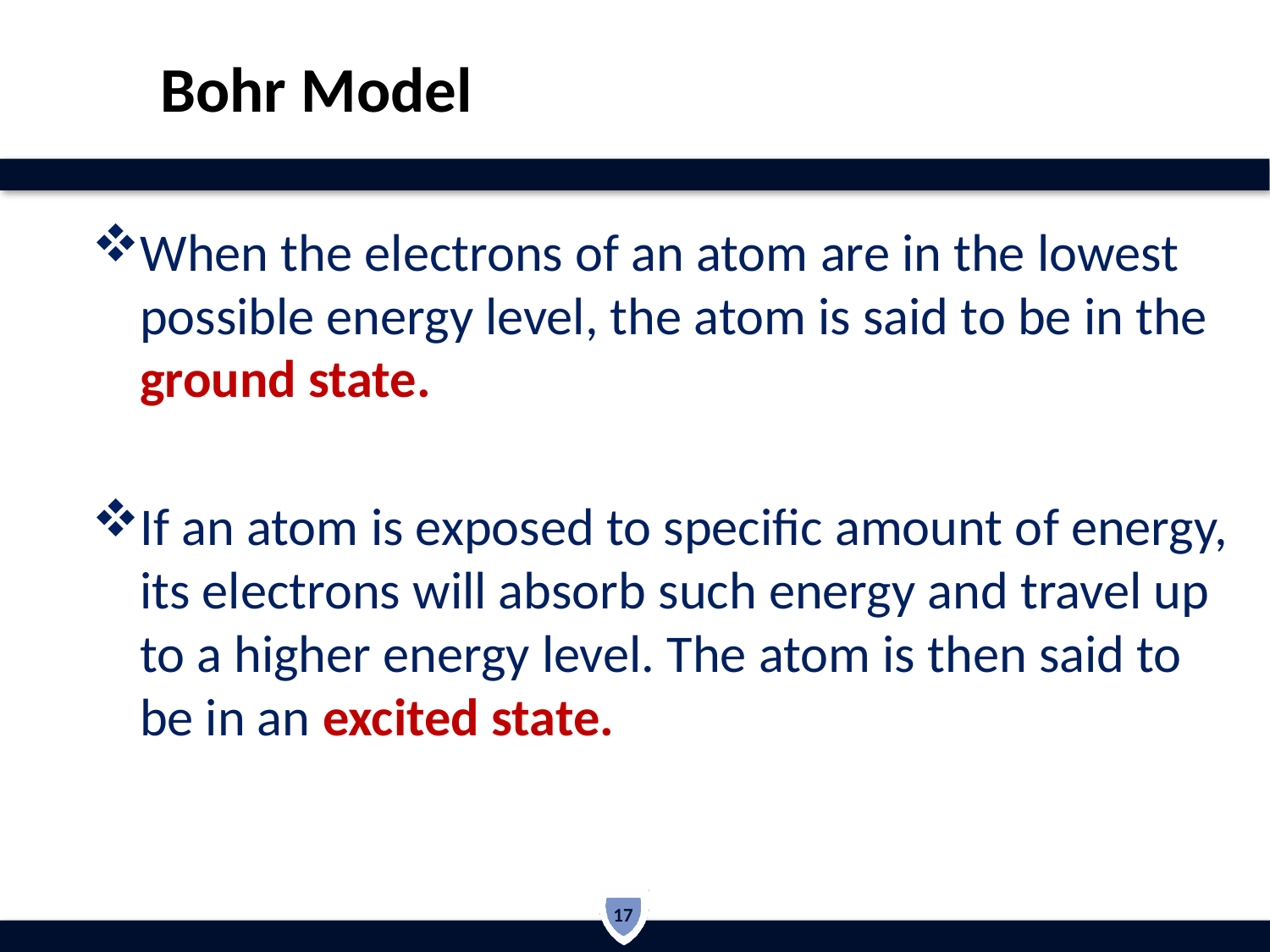

Bohr Model
When the electrons of an atom are in the lowest possible energy level, the atom is said to be in the ground state.

If an atom is exposed to specific amount of energy, its electrons will absorb such energy and travel up to a higher energy level. The atom is then said to be in an excited state.
17